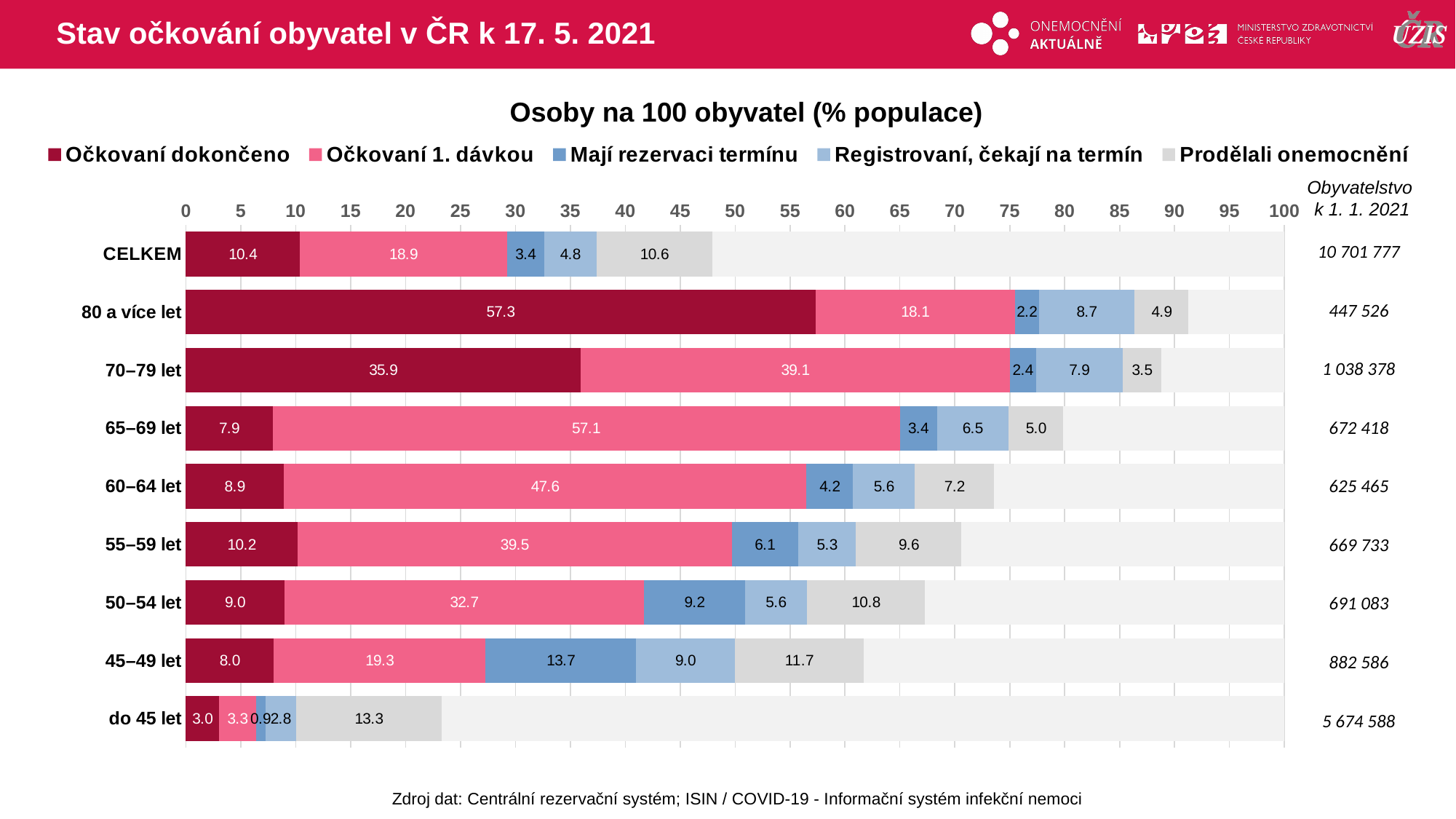

# Stav očkování obyvatel v ČR k 17. 5. 2021

### Chart

| Category | Očkovaní dokončeno | Očkovaní 1. dávkou | Mají rezervaci termínu | Registrovaní, čekají na termín | Prodělali onemocnění | Sloupec2 |
|---|---|---|---|---|---|---|
| CELKEM | 10.3922 | 18.85977 | 3.350556 | 4.781234 | 10.572319 | 52.0439176 |
| 80 a více let | 57.3236 | 18.13727 | 2.20233 | 8.707874 | 4.9034023 | 8.72552656 |
| 70–79 let | 35.93874 | 39.06911 | 2.36176 | 7.9143626 | 3.5327212 | 11.183307 |
| 65–69 let | 7.896874 | 57.08904 | 3.393425 | 6.5230259 | 4.9839534 | 20.1136793 |
| 60–64 let | 8.913528 | 47.58907 | 4.235089 | 5.6297315 | 7.2120742 | 26.4205031 |
| 55–59 let | 10.18242 | 39.51127 | 6.05062 | 5.262097 | 9.6050217 | 29.3885772 |
| 50–54 let | 8.970558 | 32.73731 | 9.212786 | 5.5991827 | 10.769329 | 32.7108321 |
| 45–49 let | 8.016103 | 19.26985 | 13.71719 | 8.9730632 | 11.72373 | 38.3000637 |
| do 45 let | 3.042388 | 3.33085 | 0.874513 | 2.7899823 | 13.251218 | 76.7110493 |
Osoby na 100 obyvatel (% populace)
Obyvatelstvo
k 1. 1. 2021
| 10 701 777 |
| --- |
| 447 526 |
| 1 038 378 |
| 672 418 |
| 625 465 |
| 669 733 |
| 691 083 |
| 882 586 |
| 5 674 588 |
Zdroj dat: Centrální rezervační systém; ISIN / COVID-19 - Informační systém infekční nemoci